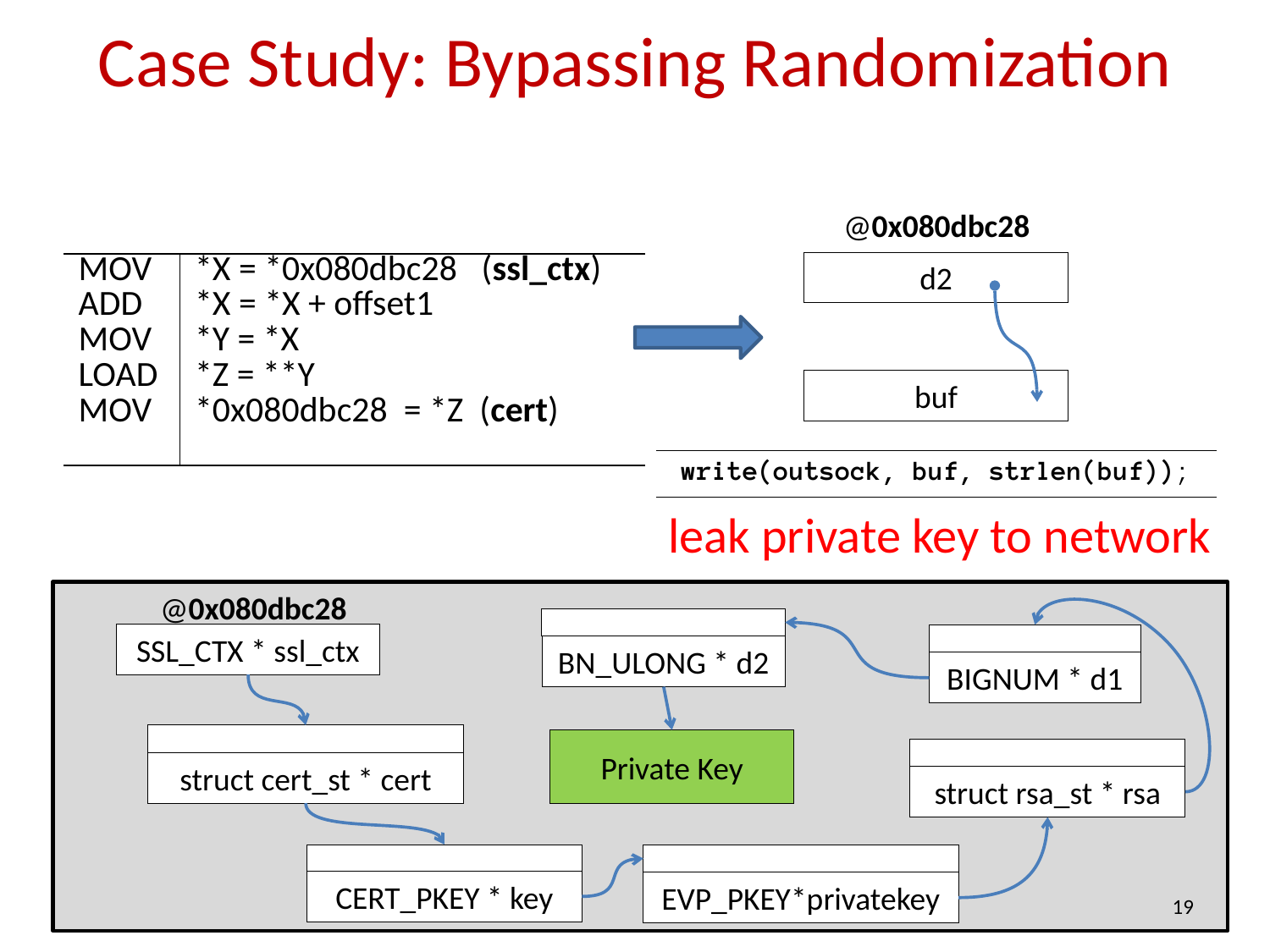

# Case Study: Bypassing Randomization
@0x080dbc28
d2
| MOV ADD MOV LOAD MOV | \*X = \*0x080dbc28 (ssl\_ctx) \*X = \*X + offset1 \*Y = \*X \*Z = \*\*Y \*0x080dbc28 = \*Z (cert) |
| --- | --- |

buf
| write(outsock, buf, strlen(buf)); |
| --- |
leak private key to network

@0x080dbc28
SSL_CTX * ssl_ctx

BN_ULONG * d2

BIGNUM * d1

struct cert_st * cert
Private Key

struct rsa_st * rsa

CERT_PKEY * key

EVP_PKEY*privatekey
19